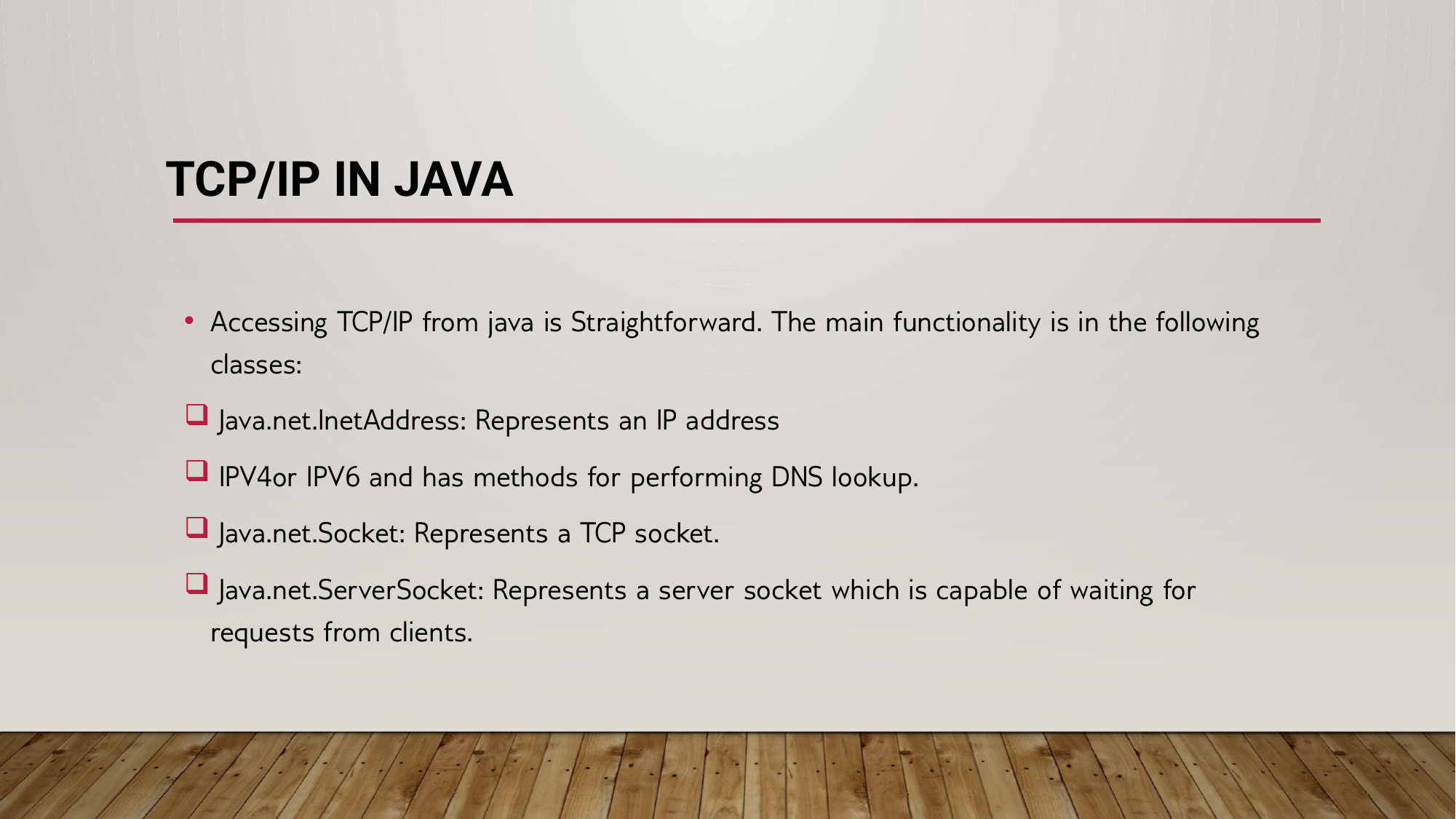

# TCP/IP in Java

Accessing TCP/IP from java is Straightforward. The main functionality is in the following classes:
 Java.net.InetAddress: Represents an IP address
 IPV4or IPV6 and has methods for performing DNS lookup.
 Java.net.Socket: Represents a TCP socket.
 Java.net.ServerSocket: Represents a server socket which is capable of waiting for requests from clients.